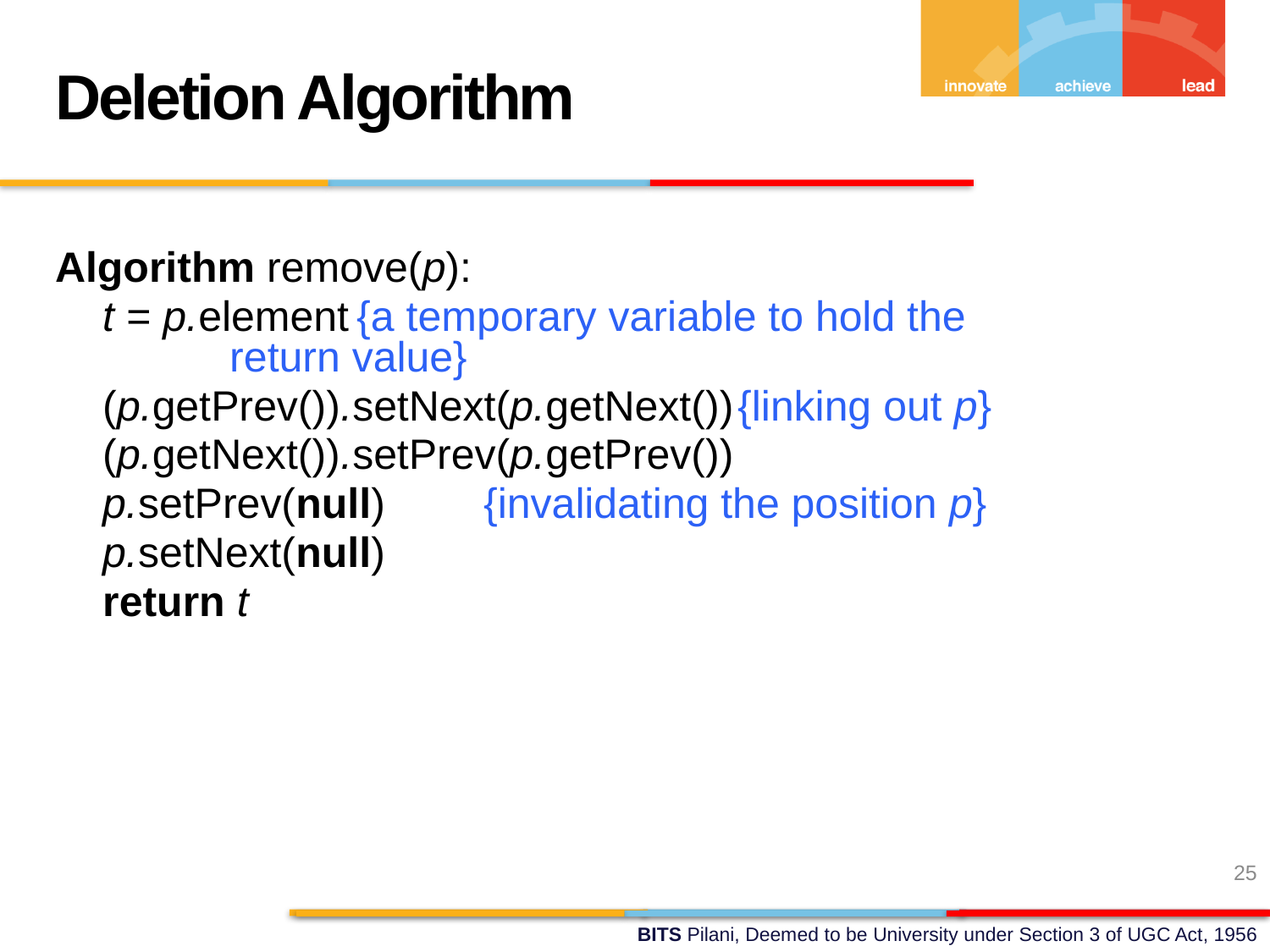

Deletion Algorithm
Algorithm remove(p):
	t = p.element	{a temporary variable to hold the 			return value}
	(p.getPrev()).setNext(p.getNext())	{linking out p}
	(p.getNext()).setPrev(p.getPrev())
	p.setPrev(null)	{invalidating the position p}
	p.setNext(null)
	return t
25